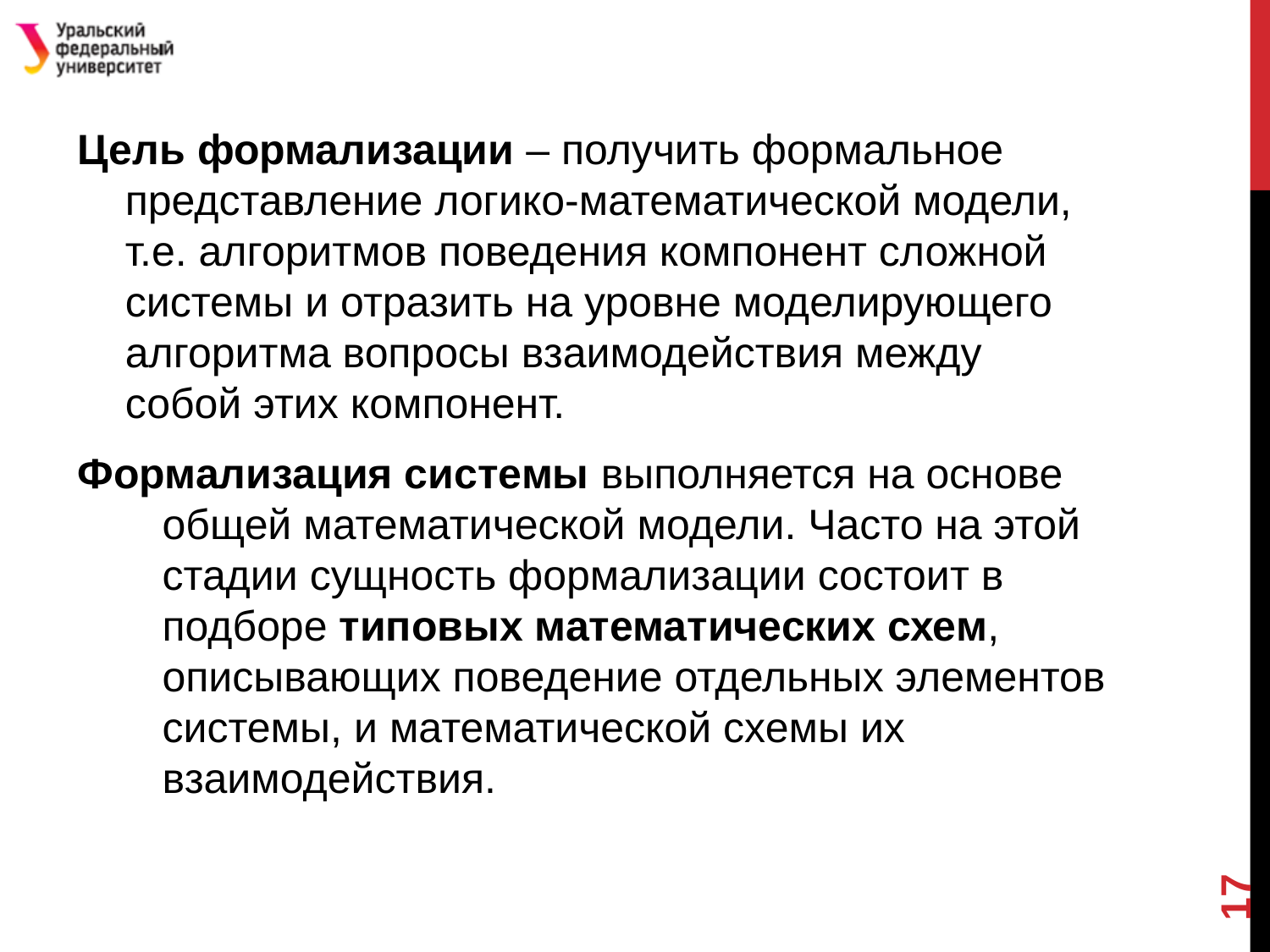

#
Цель формализации – получить формальное представление логико-математической модели, т.е. алгоритмов поведения компонент сложной системы и отразить на уровне моделирующего алгоритма вопросы взаимодействия между собой этих компонент.
Формализация системы выполняется на основе общей математической модели. Часто на этой стадии сущность формализации состоит в подборе типовых математических схем, описывающих поведение отдельных элементов системы, и математической схемы их взаимодействия.

17